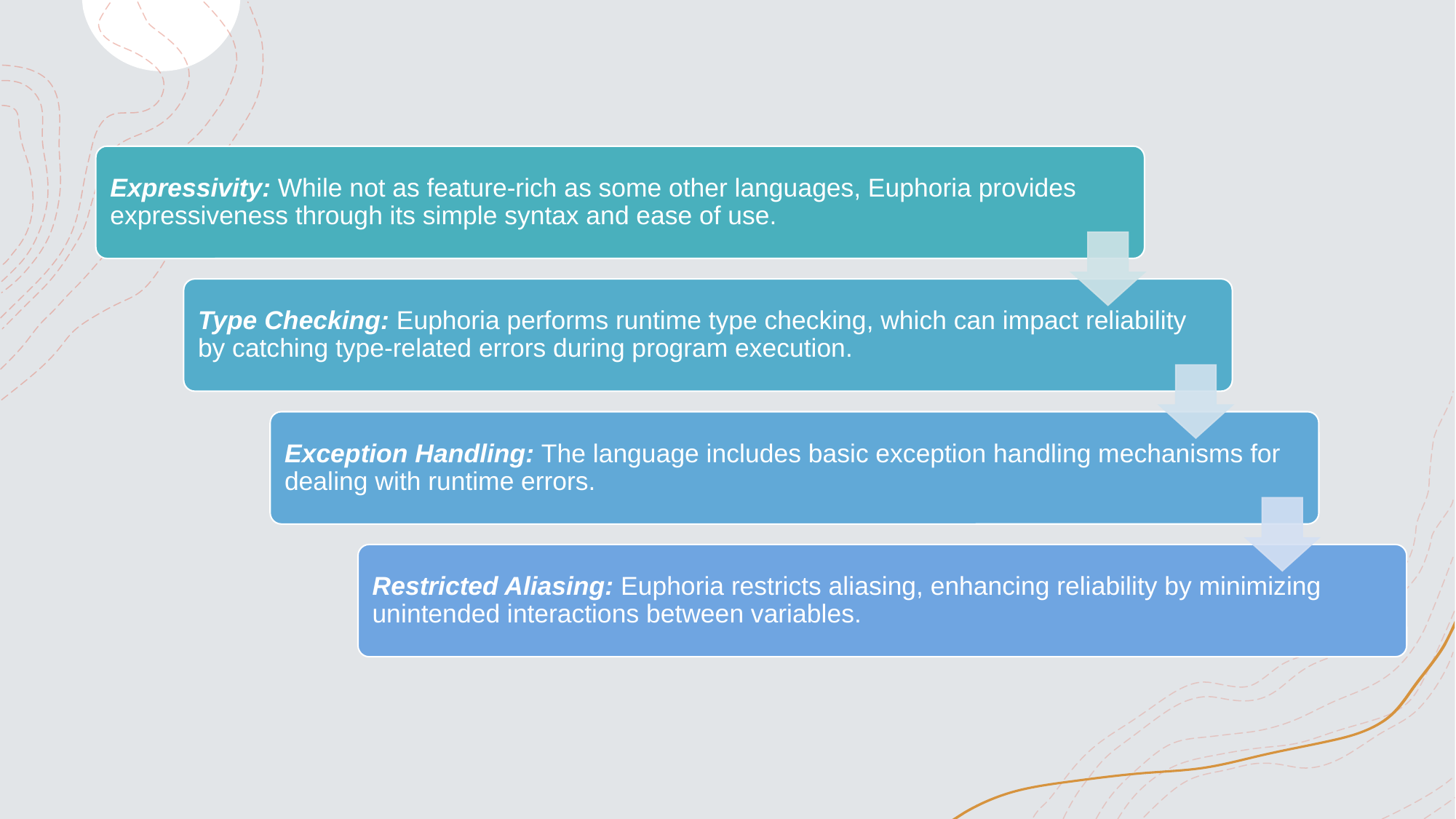

Expressivity: While not as feature-rich as some other languages, Euphoria provides expressiveness through its simple syntax and ease of use.
Type Checking: Euphoria performs runtime type checking, which can impact reliability by catching type-related errors during program execution.
Exception Handling: The language includes basic exception handling mechanisms for dealing with runtime errors.
Restricted Aliasing: Euphoria restricts aliasing, enhancing reliability by minimizing unintended interactions between variables.